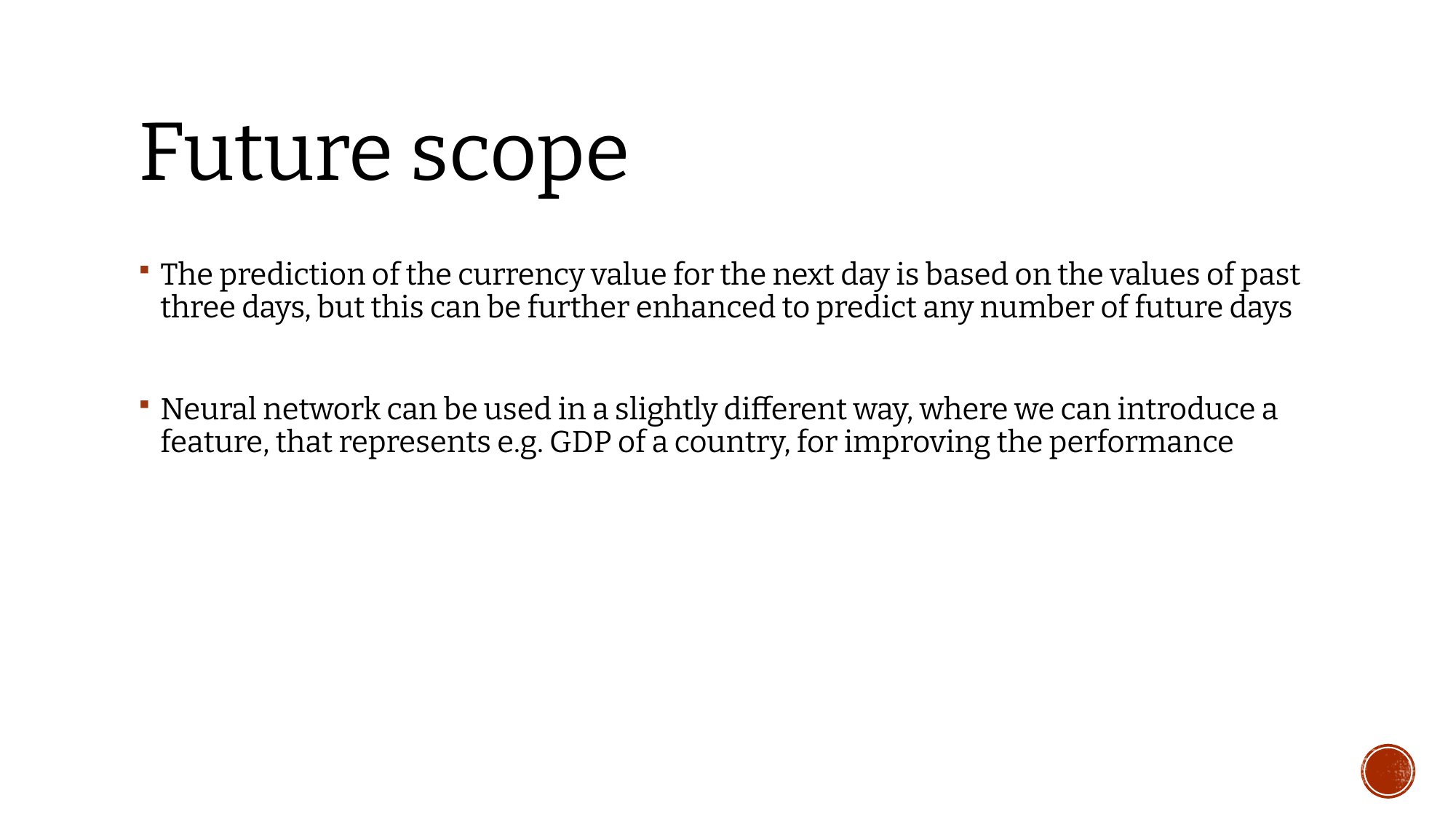

# Future scope
The prediction of the currency value for the next day is based on the values of past three days, but this can be further enhanced to predict any number of future days

Neural network can be used in a slightly different way, where we can introduce a feature, that represents e.g. GDP of a country, for improving the performance